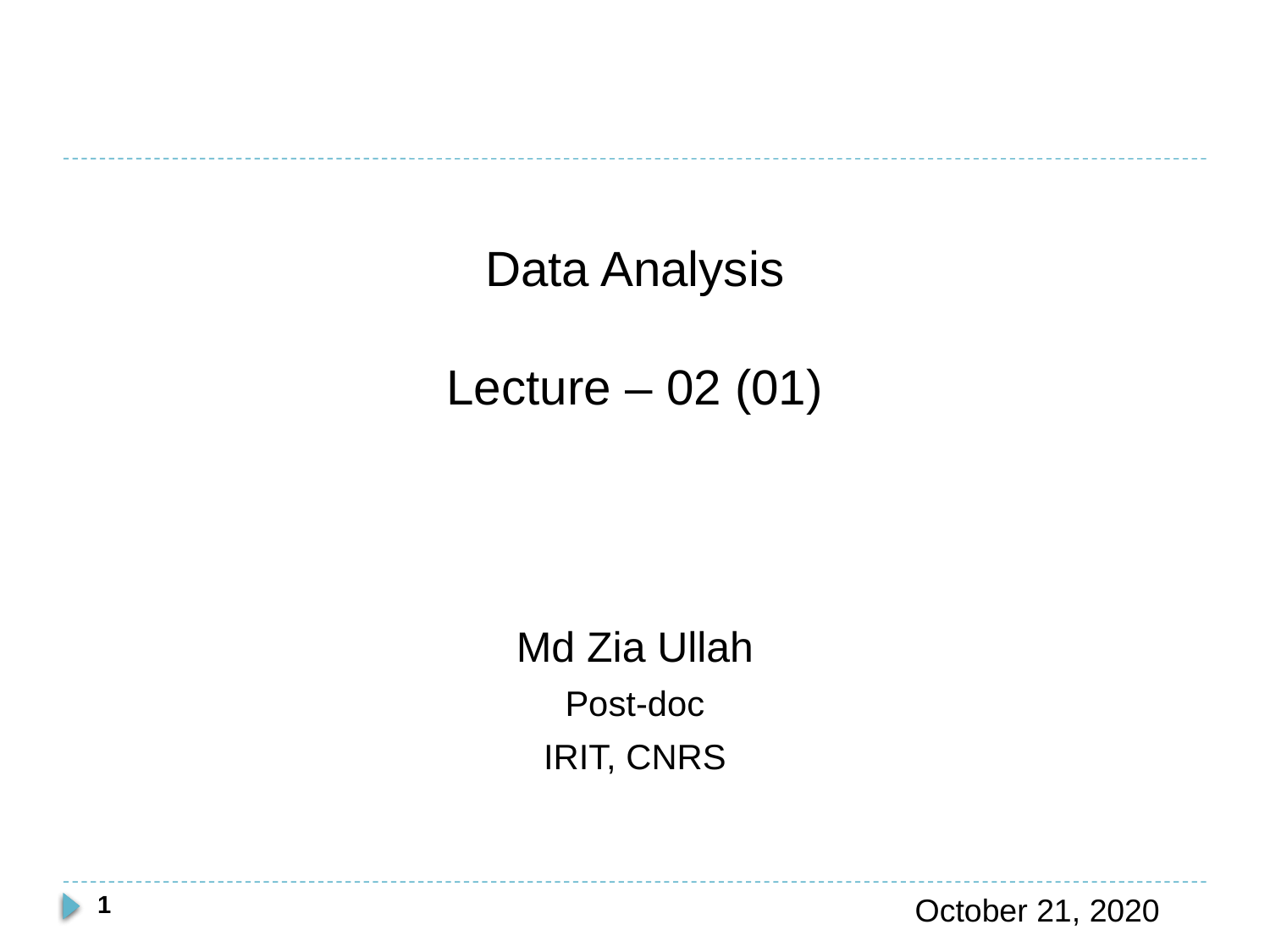

# Data Analysis Lecture – 02 (01)
Md Zia Ullah
Post-doc
IRIT, CNRS
1
October 21, 2020